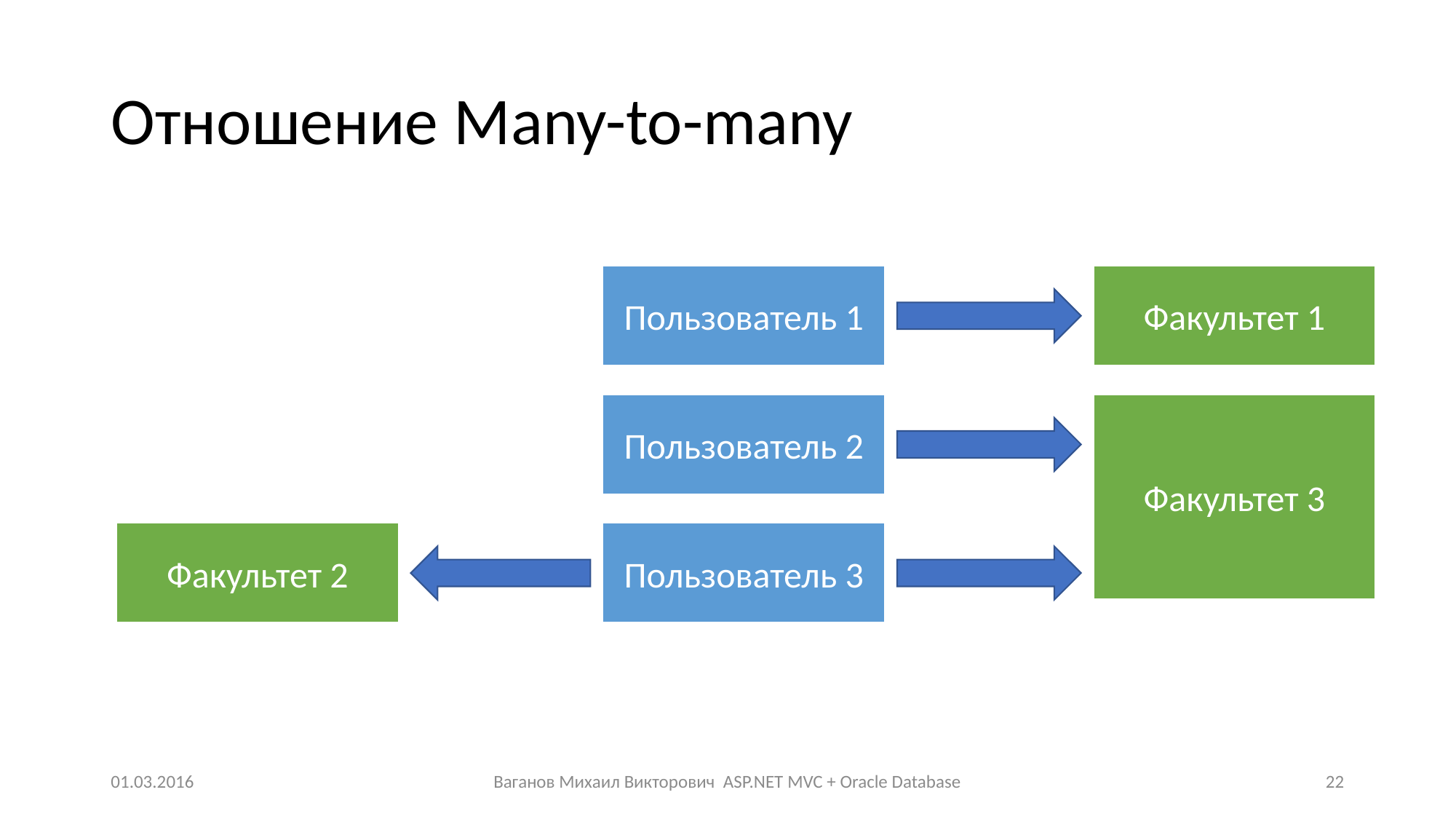

# Отношение Many-to-many
Пользователь 1
Факультет 1

Пользователь 2
Факультет 3

Пользователь 3
Факультет 2

01.03.2016
Ваганов Михаил Викторович  ASP.NET MVC + Oracle Database
22